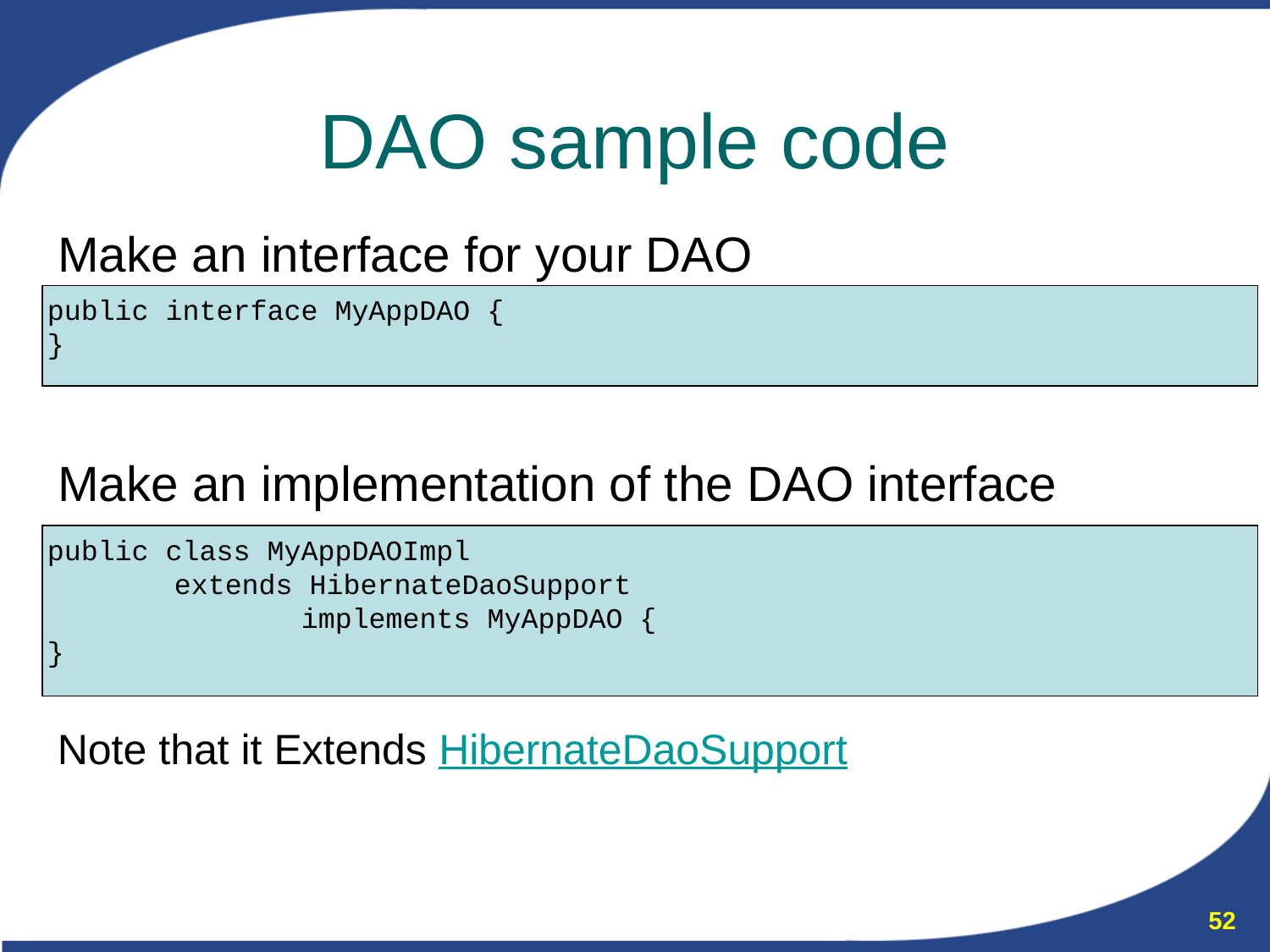

# DAO sample code
Make an interface for your DAO

public interface MyAppDAO {
}
Make an implementation of the DAO interface

public class MyAppDAOImpl
	extends HibernateDaoSupport
		implements MyAppDAO {
}
Note that it Extends HibernateDaoSupport
52